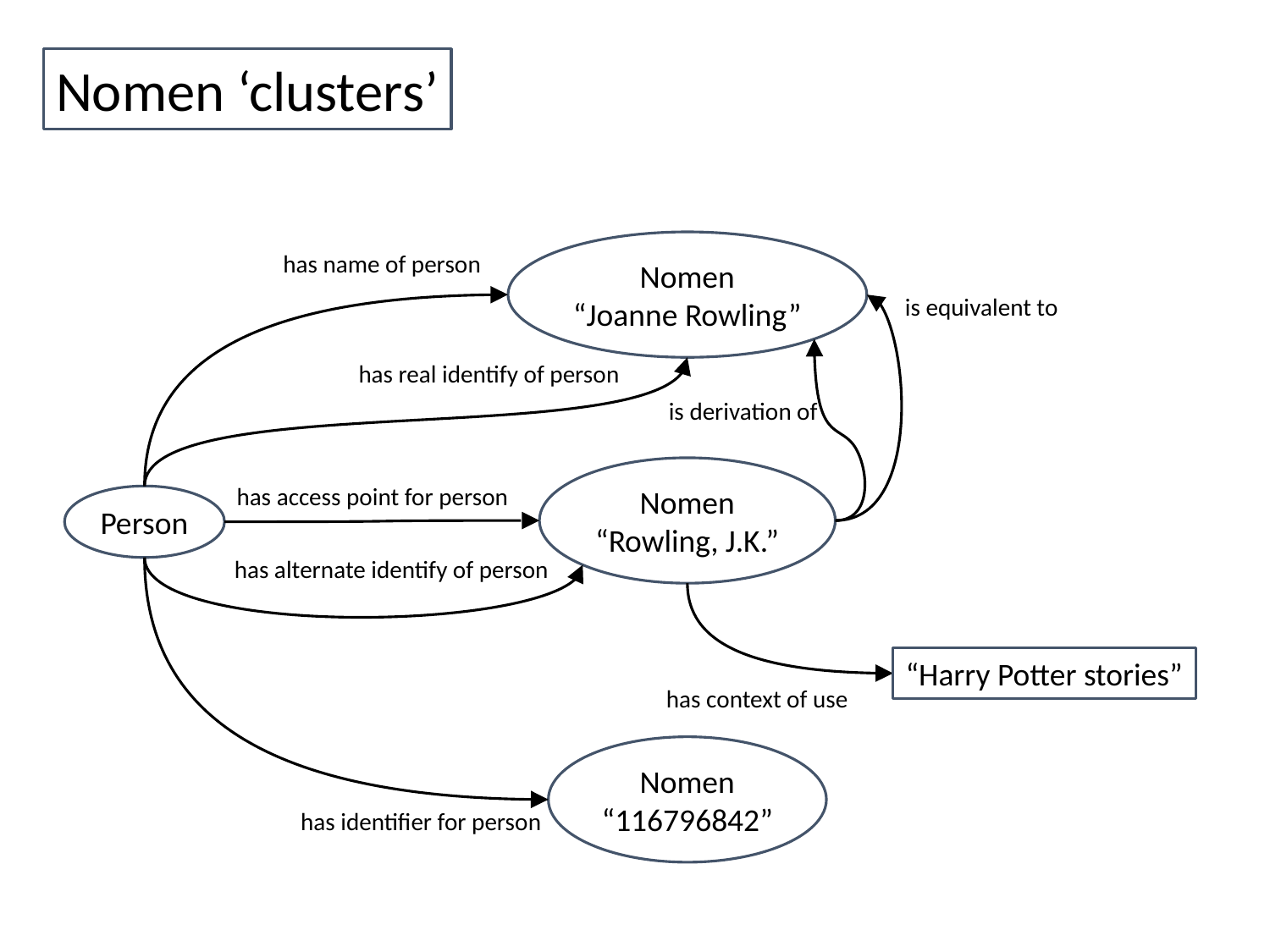

Nomen ‘clusters’
Nomen
“Joanne Rowling”
has name of person
is equivalent to
has real identify of person
is derivation of
Nomen
“Rowling, J.K.”
has access point for person
Person
has alternate identify of person
“Harry Potter stories”
has context of use
Nomen
“116796842”
has identifier for person